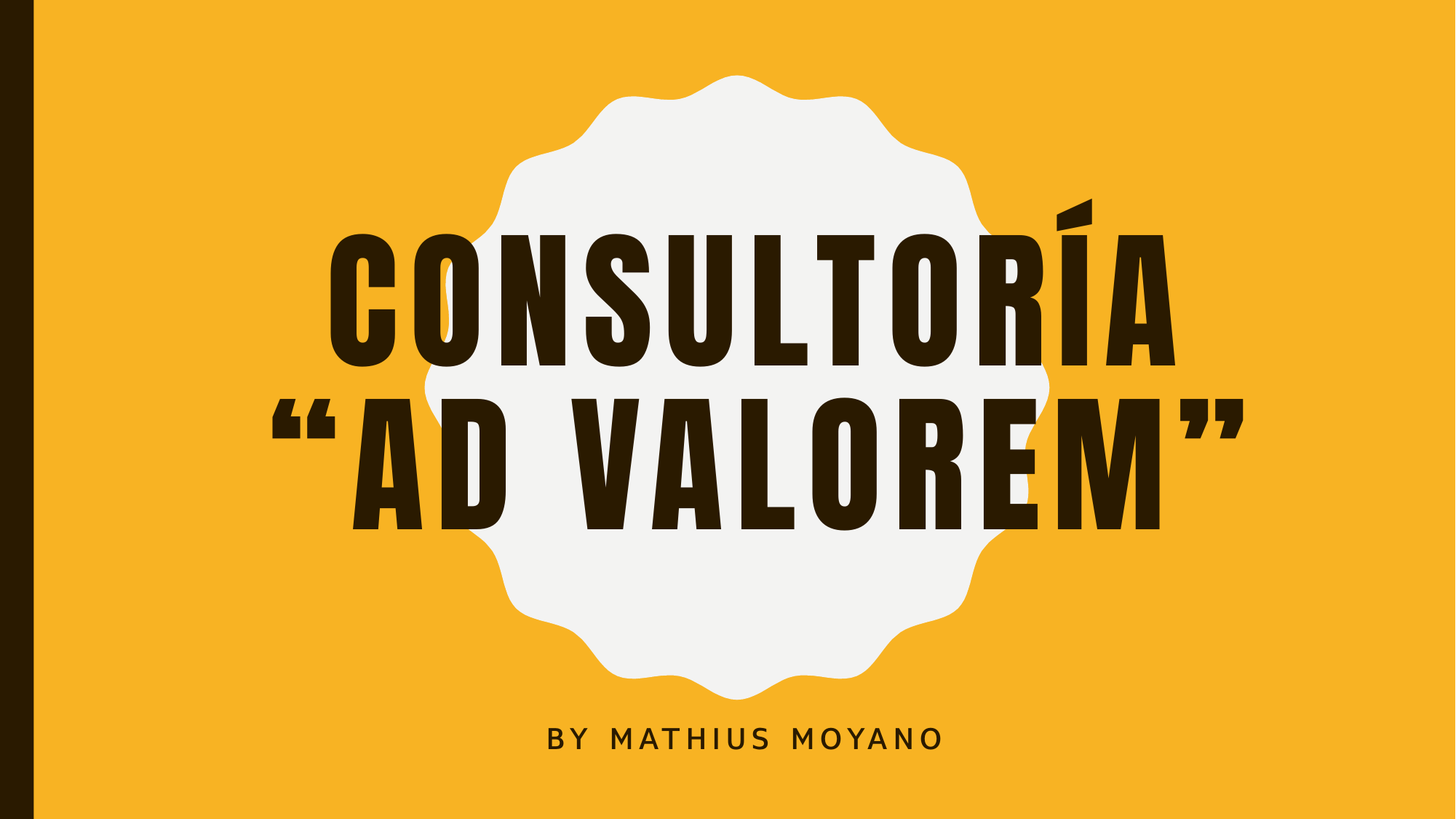

# Consultoría “Ad valorem”
By Mathius moyano